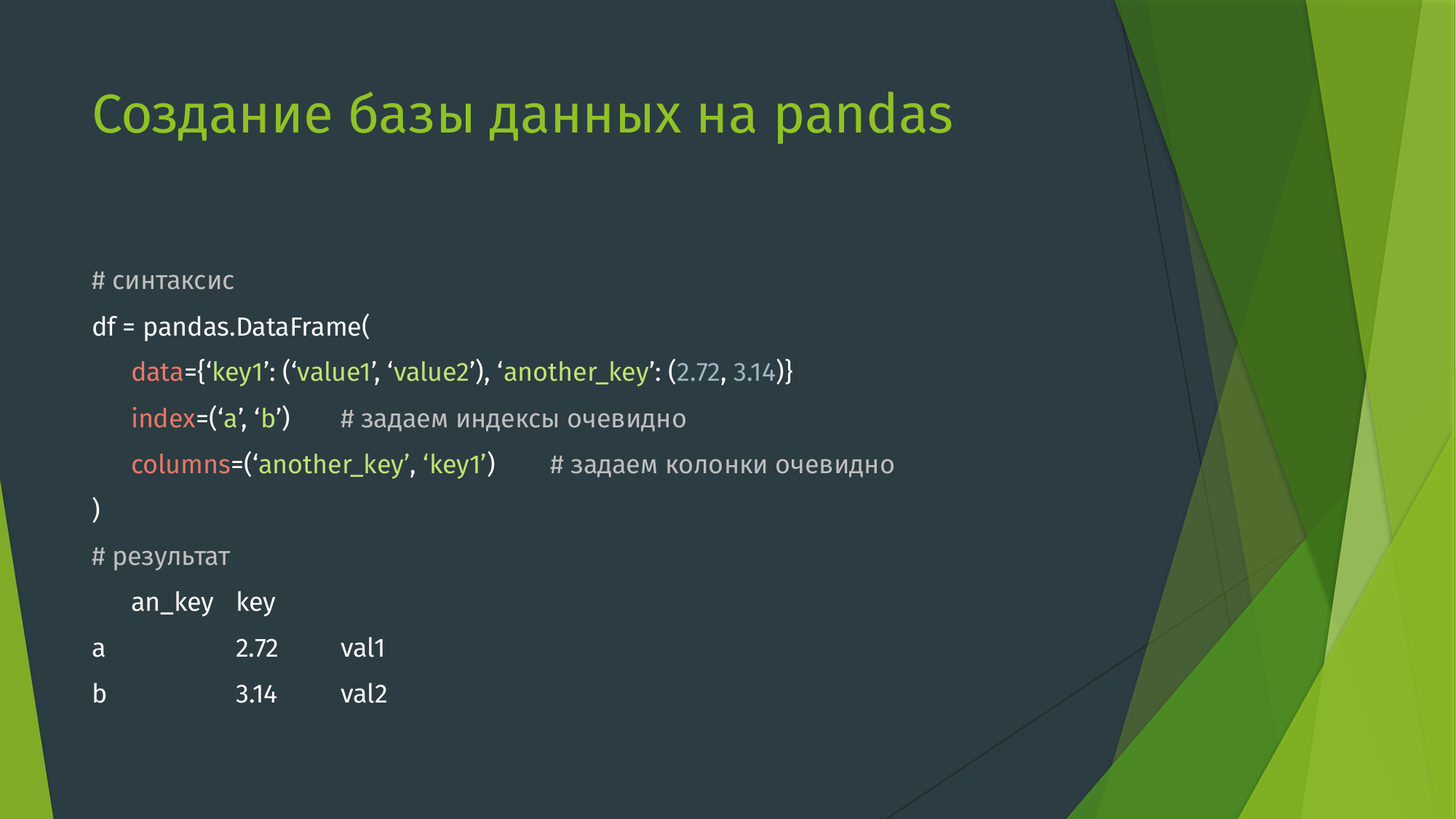

# Создание базы данных на pandas
# синтаксис
df = pandas.DataFrame(
			data={‘key1’: (‘value1’, ‘value2’), ‘another_key’: (2.72, 3.14)}
			index=(‘a’, ‘b’)					# задаем индексы очевидно
			columns=(‘another_key’, ‘key1’)	# задаем колонки очевидно
)
# результат
	an_key   	key
a    	2.72  	val1
b    	3.14  	val2